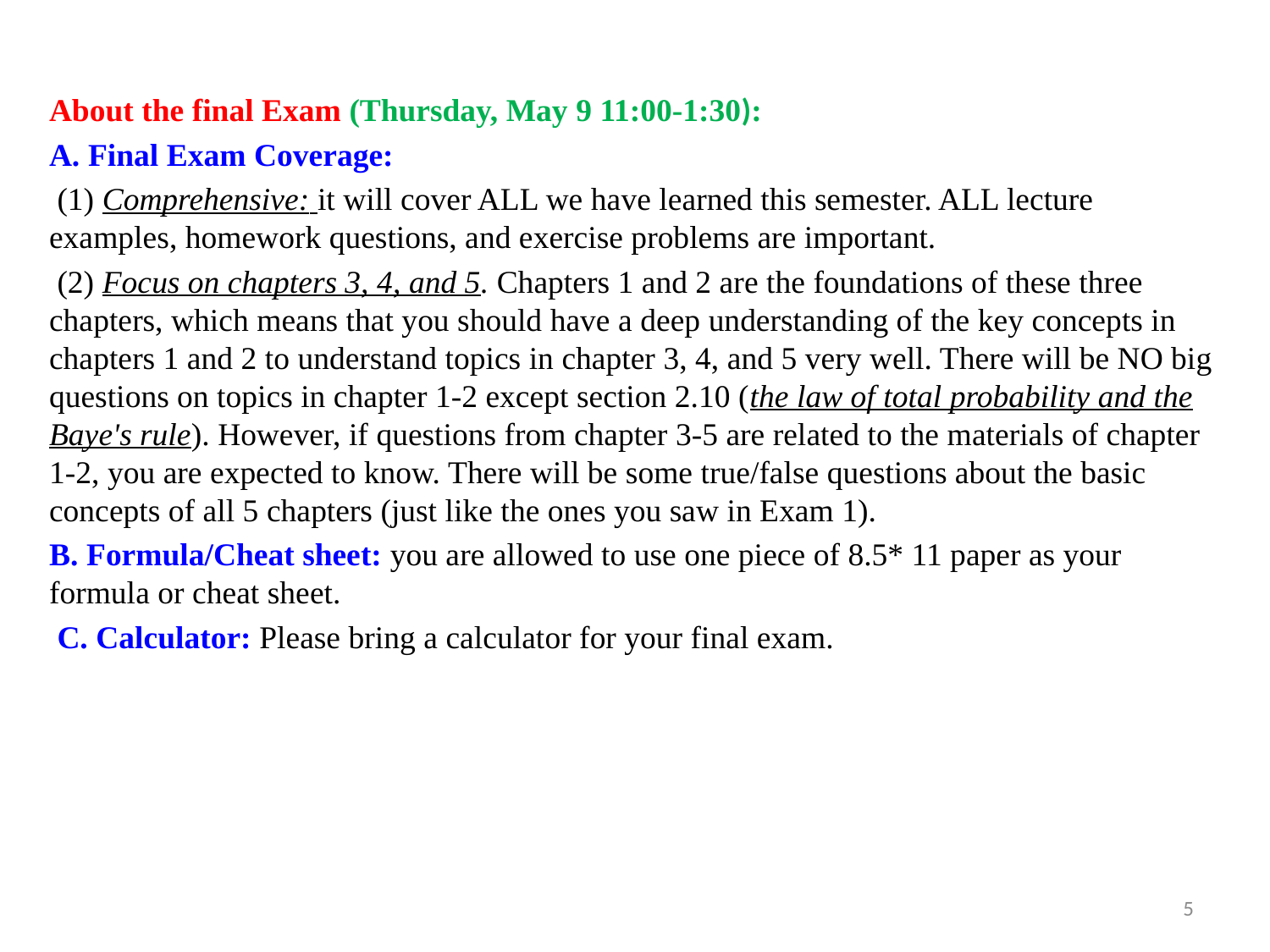

About the final Exam (Thursday, May 9 11:00-1:30):
A. Final Exam Coverage:
 (1) Comprehensive: it will cover ALL we have learned this semester. ALL lecture examples, homework questions, and exercise problems are important.
 (2) Focus on chapters 3, 4, and 5. Chapters 1 and 2 are the foundations of these three chapters, which means that you should have a deep understanding of the key concepts in chapters 1 and 2 to understand topics in chapter 3, 4, and 5 very well. There will be NO big questions on topics in chapter 1-2 except section 2.10 (the law of total probability and the Baye's rule). However, if questions from chapter 3-5 are related to the materials of chapter 1-2, you are expected to know. There will be some true/false questions about the basic concepts of all 5 chapters (just like the ones you saw in Exam 1).
B. Formula/Cheat sheet: you are allowed to use one piece of 8.5* 11 paper as your formula or cheat sheet.
 C. Calculator: Please bring a calculator for your final exam.

5